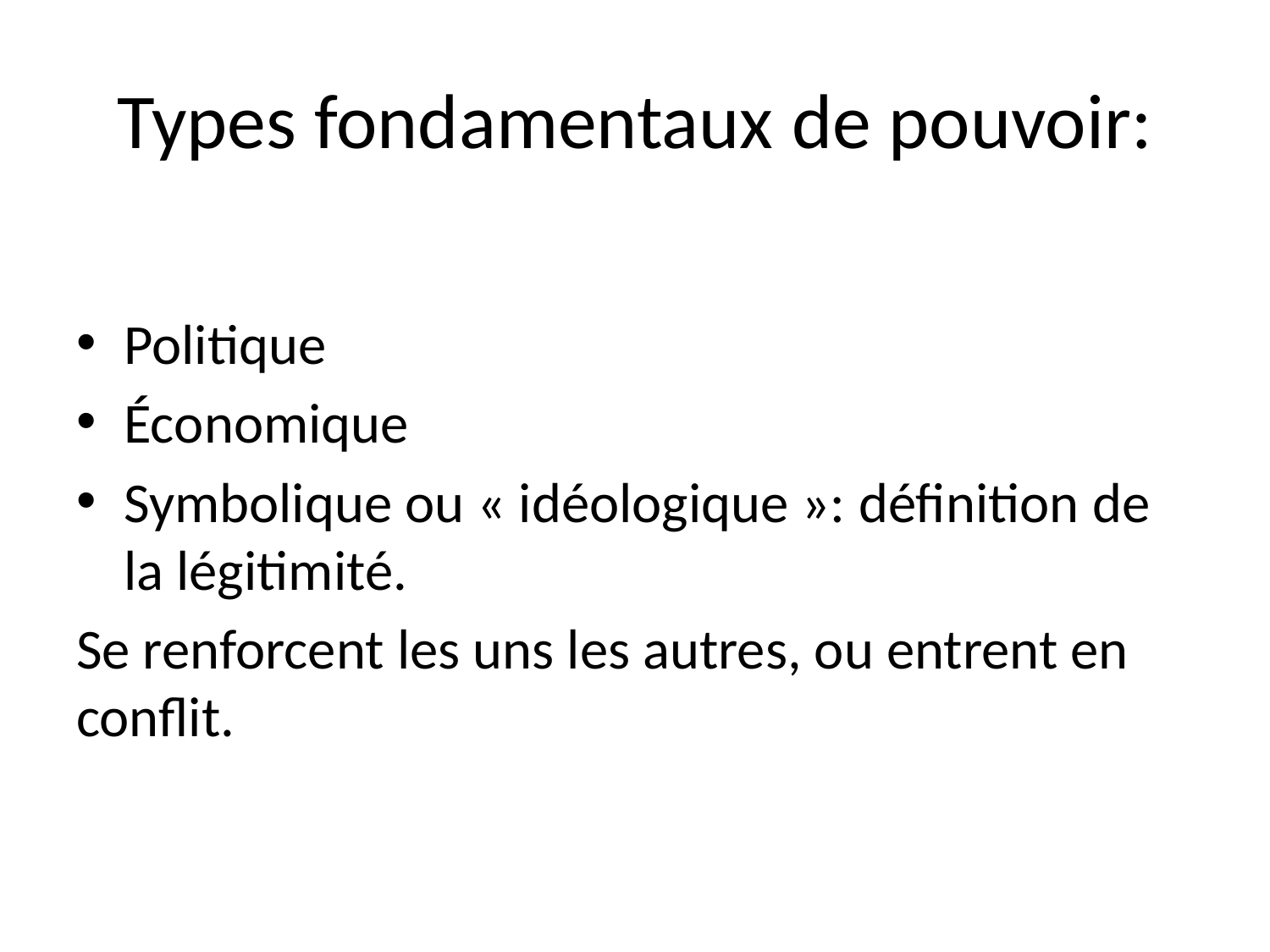

# Types fondamentaux de pouvoir:

Politique
Économique
Symbolique ou « idéologique »: définition de la légitimité.
Se renforcent les uns les autres, ou entrent en conflit.